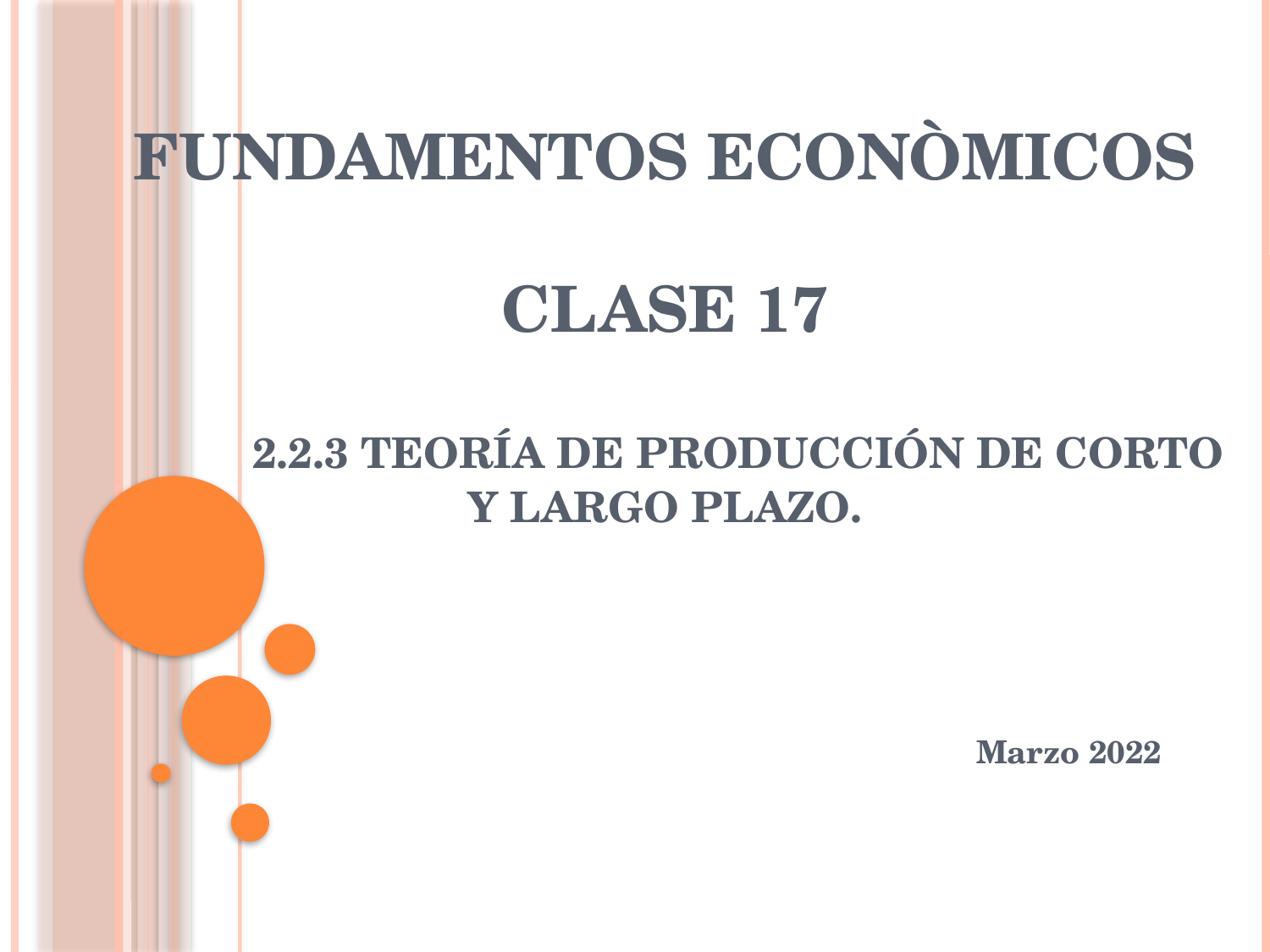

# FUNDAMENTOS ECONÒMICOS Clase 17 2.2.3 TEORÍA DE PRODUCCIÓN DE CORTO Y LARGO PLAZO.
Marzo 2022